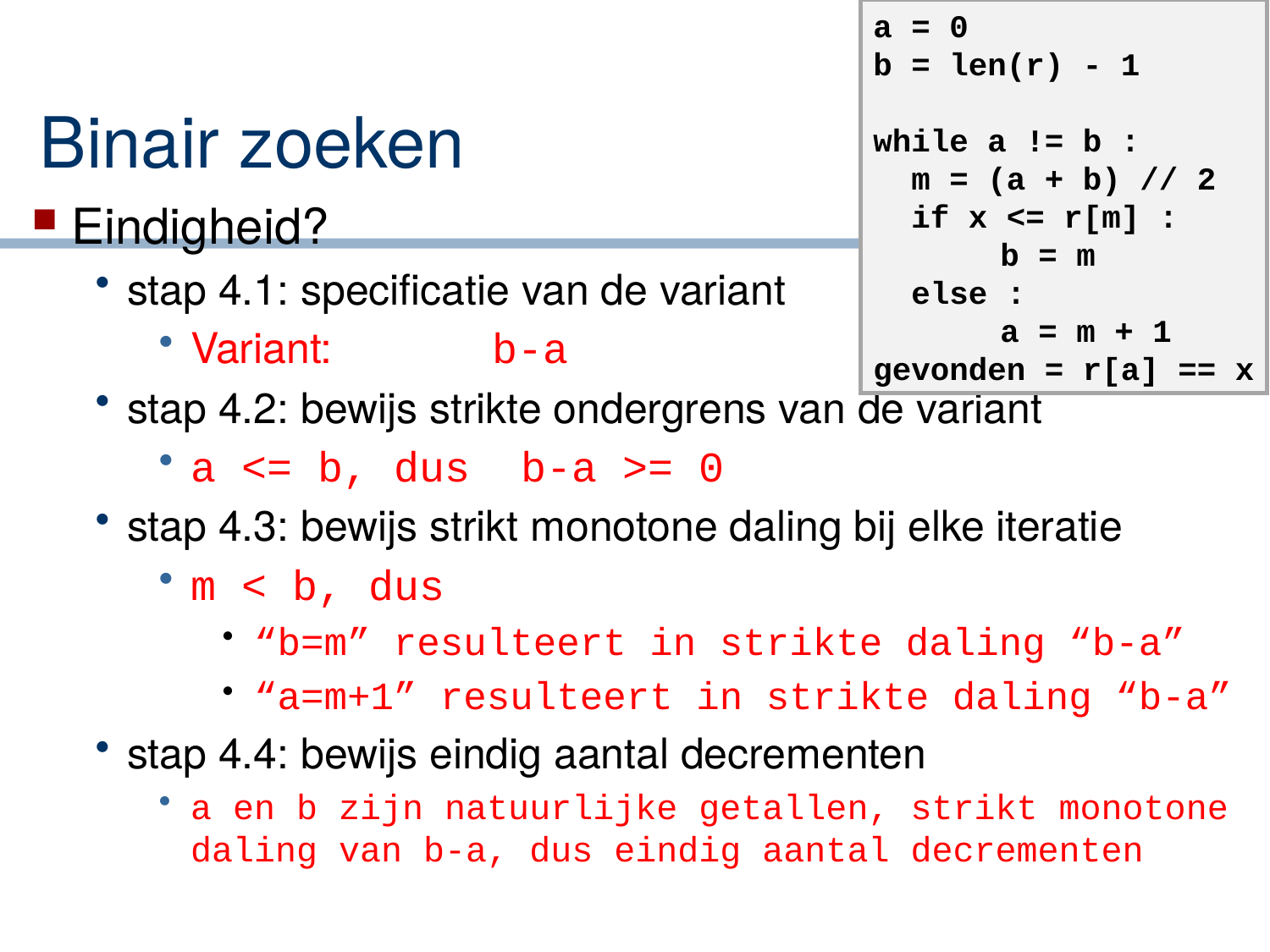

a = 0
b = len(r) - 1

while a != b :
  m = (a + b) // 2
  if x <= r[m] :
	b = m
  else :
	a = m + 1
gevonden = r[a] == x
# Binair zoeken
Eindigheid?
stap 4.1: specificatie van de variant
Variant:	    b-a
stap 4.2: bewijs strikte ondergrens van de variant
a <= b, dus  b-a >= 0
stap 4.3: bewijs strikt monotone daling bij elke iteratie
m < b, dus
“b=m” resulteert in strikte daling “b-a”
“a=m+1” resulteert in strikte daling “b-a”
stap 4.4: bewijs eindig aantal decrementen
a en b zijn natuurlijke getallen, strikt monotone daling van b-a, dus eindig aantal decrementen